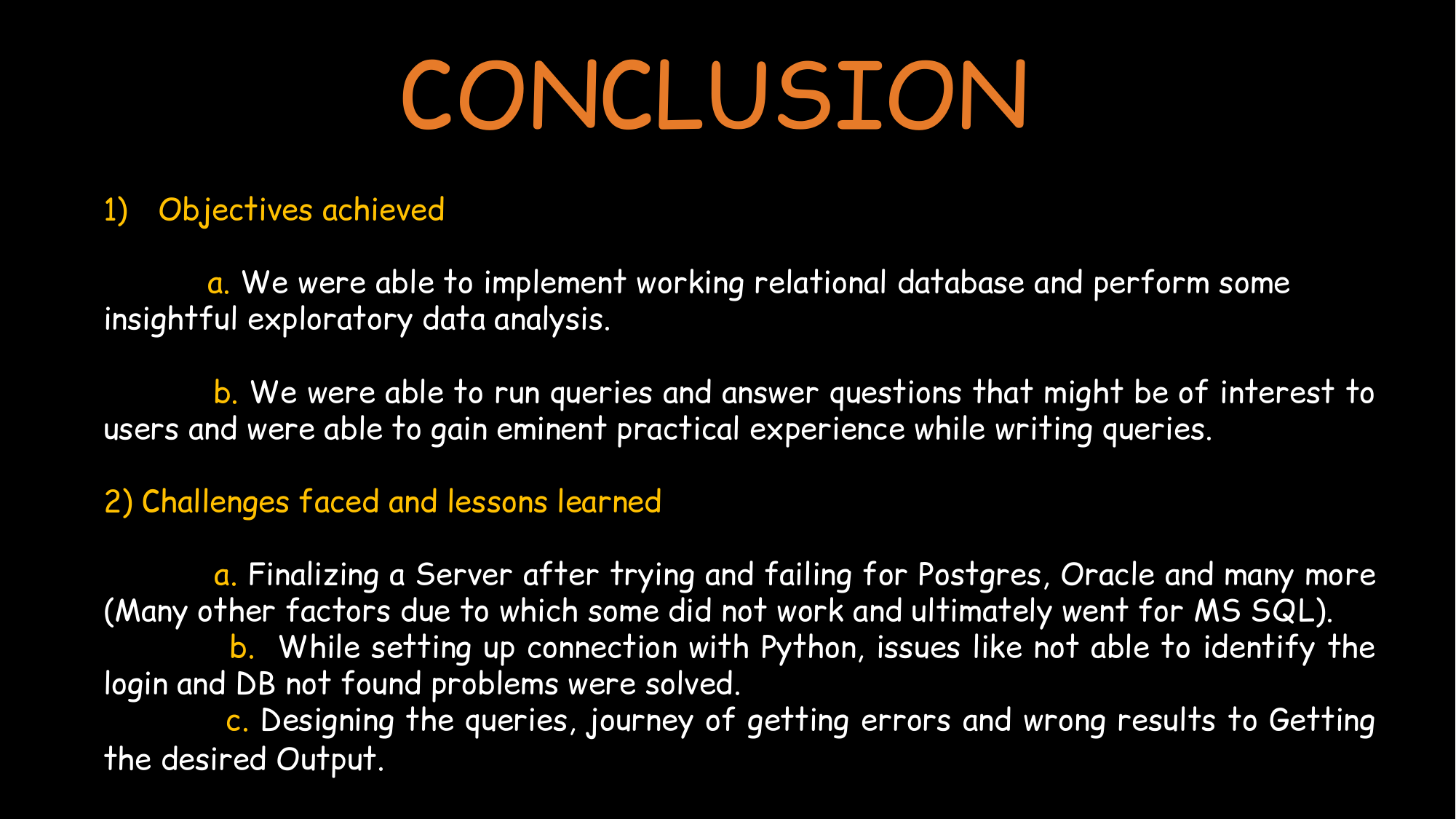

# CONCLUSION
Objectives achieved

           a. We were able to implement working relational database and perform some          insightful exploratory data analysis.

           b. We were able to run queries and answer questions that might be of interest to users and were able to gain eminent practical experience while writing queries.

2) Challenges faced and lessons learned

           a. Finalizing a Server after trying and failing for Postgres, Oracle and many more (Many other factors due to which some did not work and ultimately went for MS SQL).
           b.  While setting up connection with Python, issues like not able to identify the login and DB not found problems were solved.
           c. Designing the queries, journey of getting errors and wrong results to Getting the desired Output.